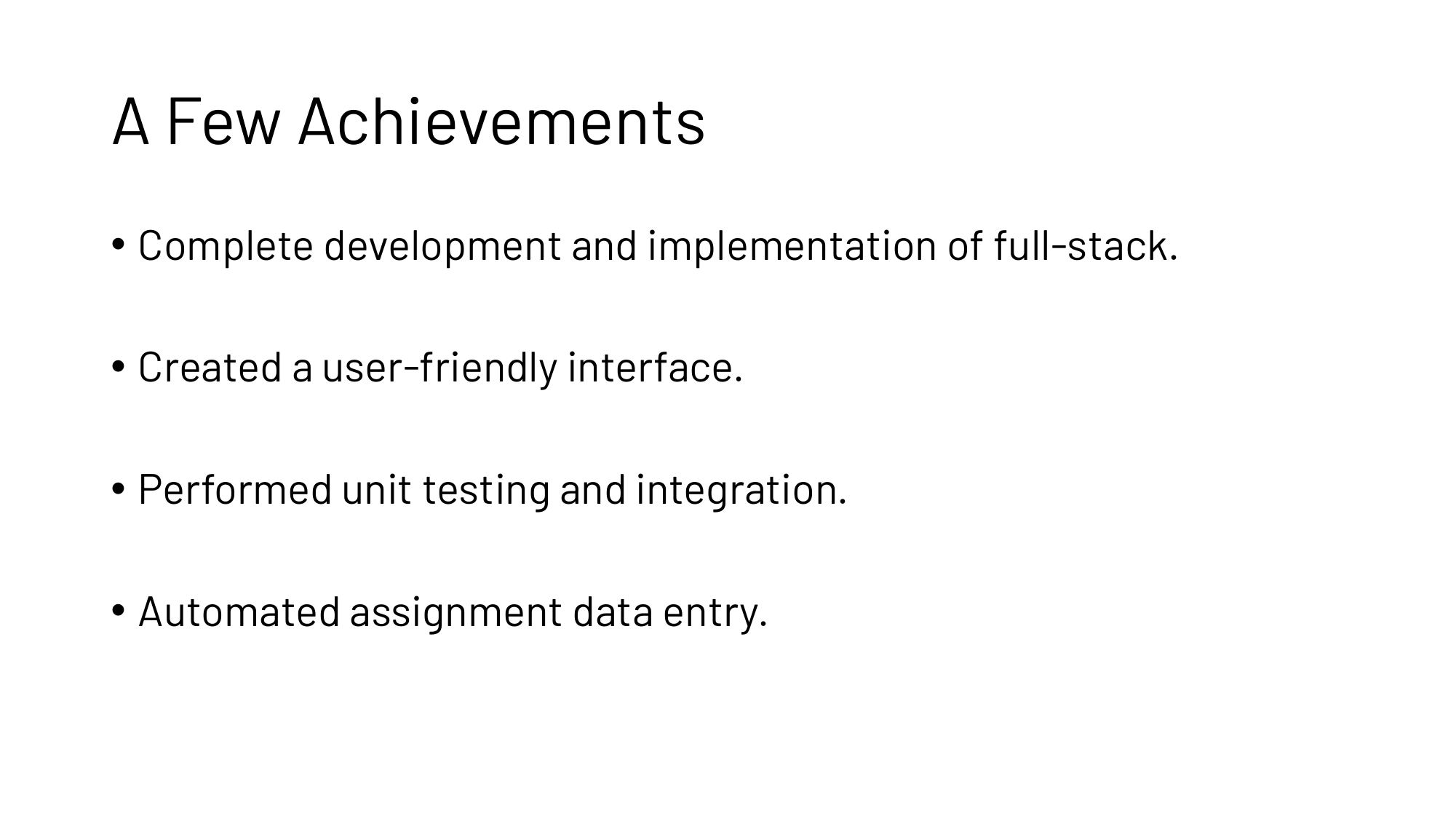

# A Few Achievements
Complete development and implementation of full-stack.

Created a user-friendly interface.

Performed unit testing and integration.

Automated assignment data entry.